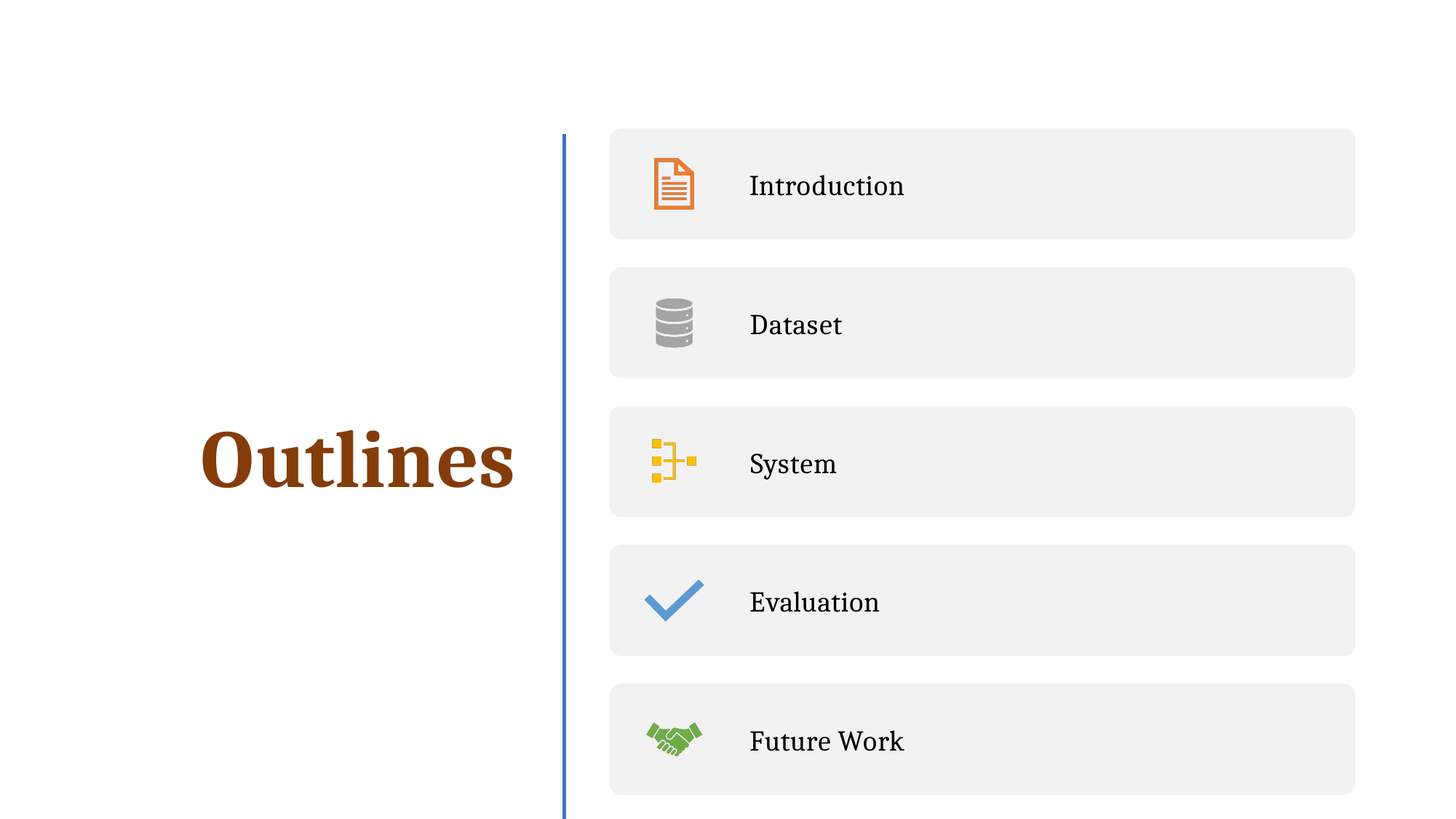

# Outlines
Introduction
Dataset
System
Evaluation
Future Work